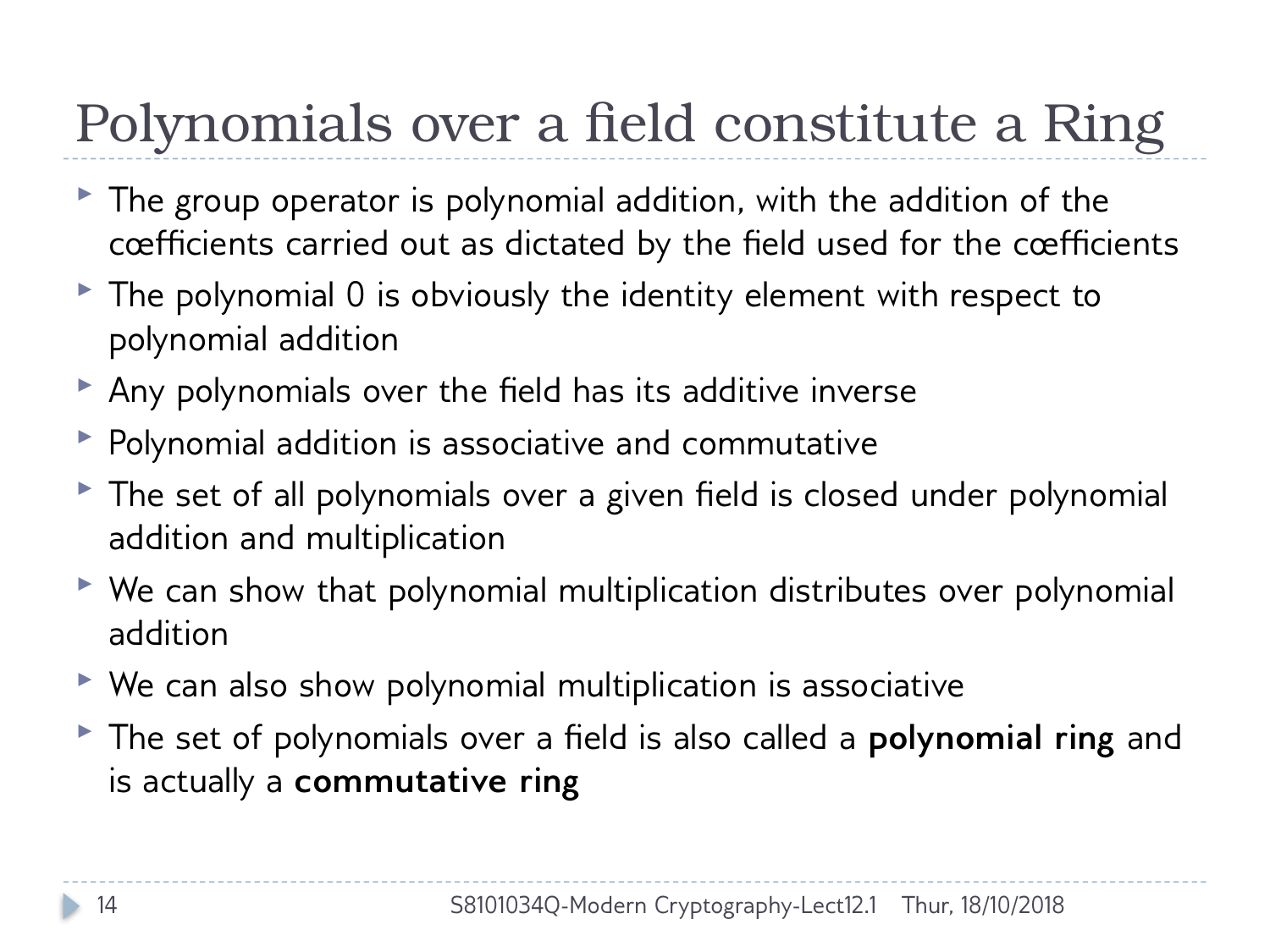

# Polynomials over a field constitute a Ring
The group operator is polynomial addition, with the addition of the coefficients carried out as dictated by the field used for the coefficients
The polynomial 0 is obviously the identity element with respect to polynomial addition
Any polynomials over the field has its additive inverse
Polynomial addition is associative and commutative
The set of all polynomials over a given field is closed under polynomial addition and multiplication
We can show that polynomial multiplication distributes over polynomial addition
We can also show polynomial multiplication is associative
The set of polynomials over a field is also called a polynomial ring and is actually a commutative ring
14
S8101034Q-Modern Cryptography-Lect12.1
Thur, 18/10/2018